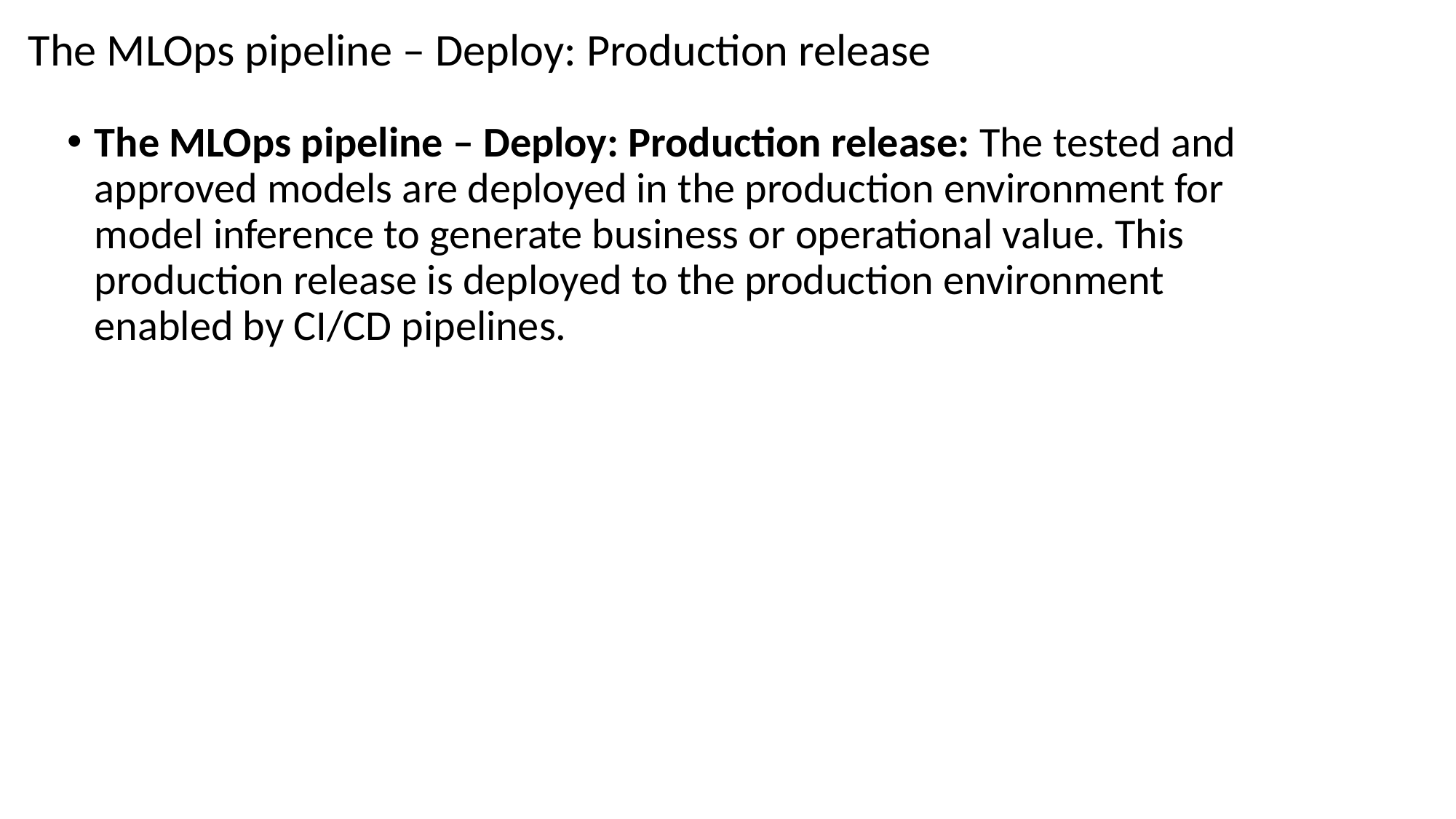

# The MLOps pipeline – Deploy: Production release
The MLOps pipeline – Deploy: Production release: The tested and approved models are deployed in the production environment for model inference to generate business or operational value. This production release is deployed to the production environment enabled by CI/CD pipelines.